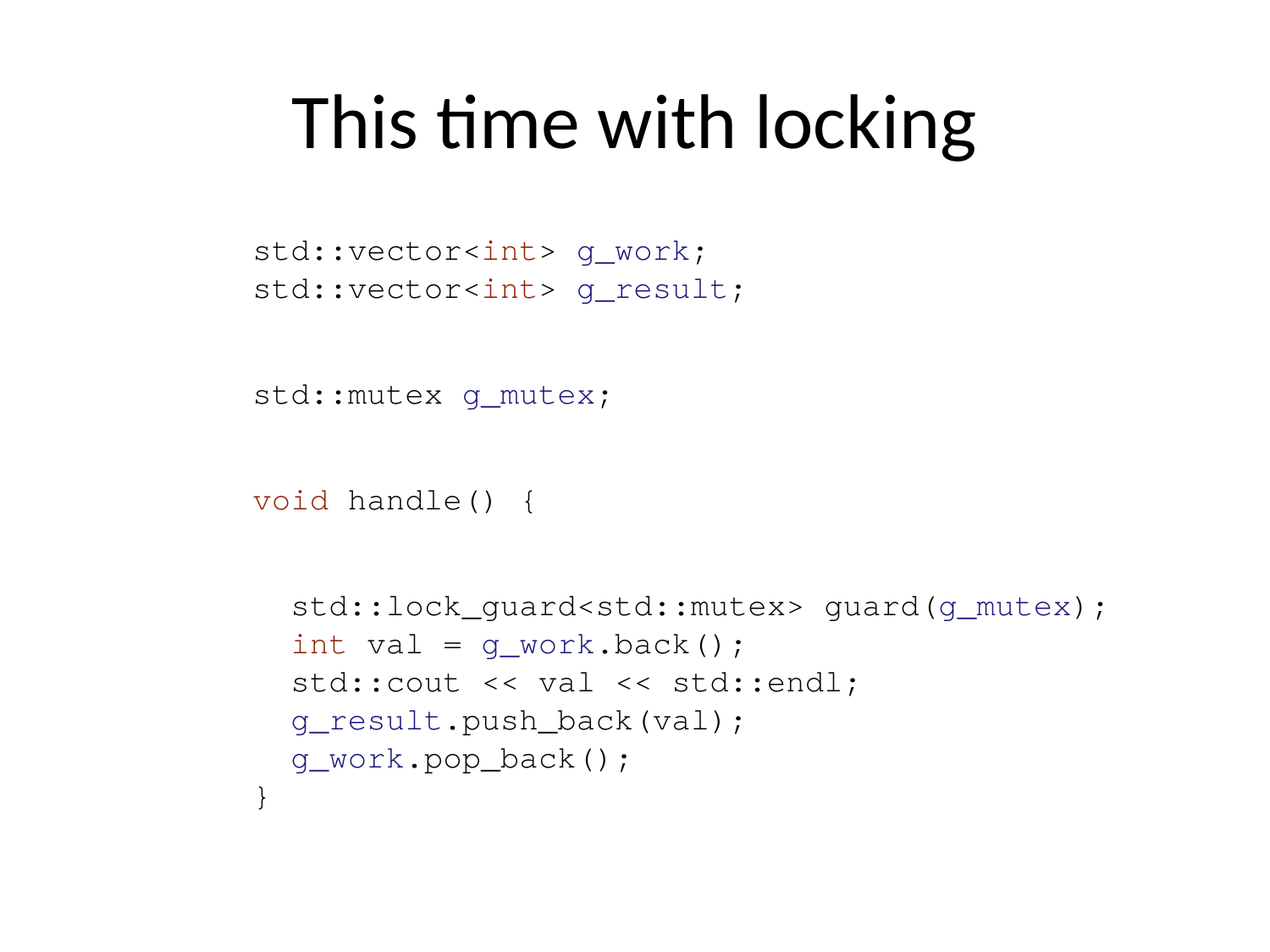

# This time with locking
std::vector<int> g_work;
std::vector<int> g_result;
std::mutex g_mutex;
void handle() {
  std::lock_guard<std::mutex> guard(g_mutex);
  int val = g_work.back();
  std::cout << val << std::endl;
  g_result.push_back(val);
  g_work.pop_back();
}